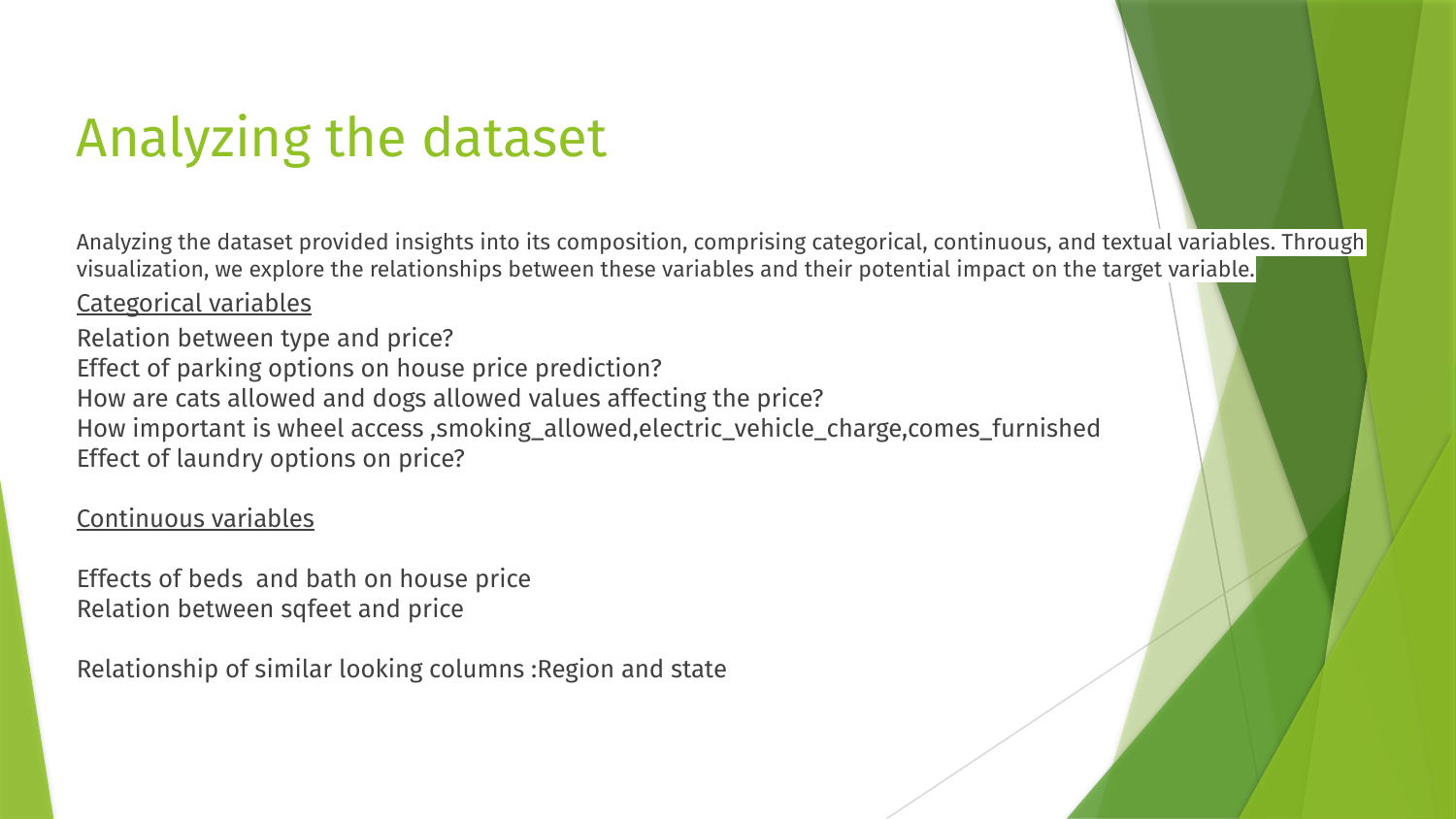

# Analyzing the dataset
Analyzing the dataset provided insights into its composition, comprising categorical, continuous, and textual variables. Through visualization, we explore the relationships between these variables and their potential impact on the target variable.
Categorical variables
Relation between type and price?
Effect of parking options on house price prediction?
How are cats allowed and dogs allowed values affecting the price?
How important is wheel access ,smoking_allowed,electric_vehicle_charge,comes_furnished
Effect of laundry options on price?

Continuous variables

Effects of beds  and bath on house price
Relation between sqfeet and price

Relationship of similar looking columns :Region and state